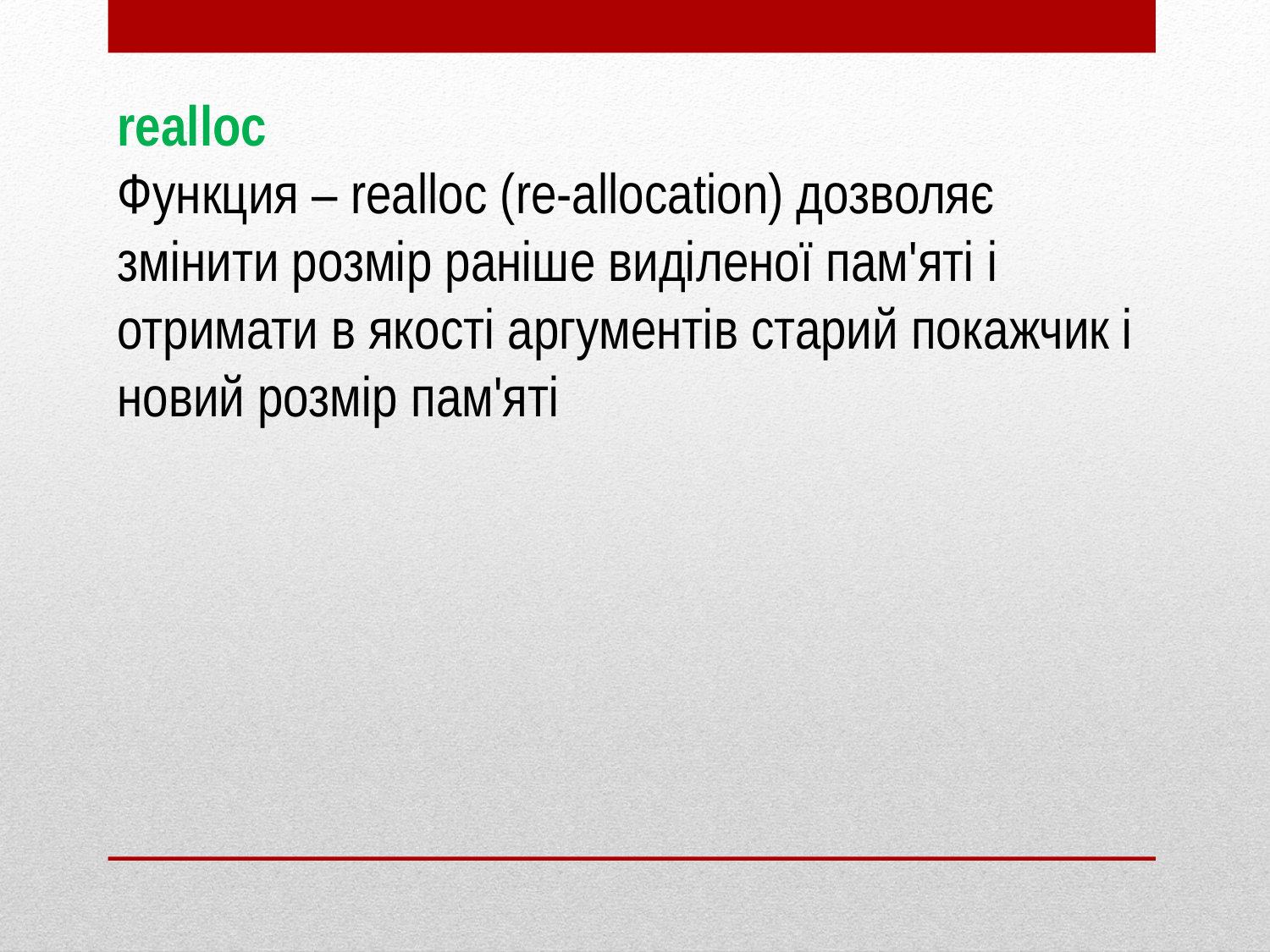

realloc
Функция – realloc (re-allocation) дозволяє змінити розмір раніше виділеної пам'яті і отримати в якості аргументів старий покажчик і новий розмір пам'яті